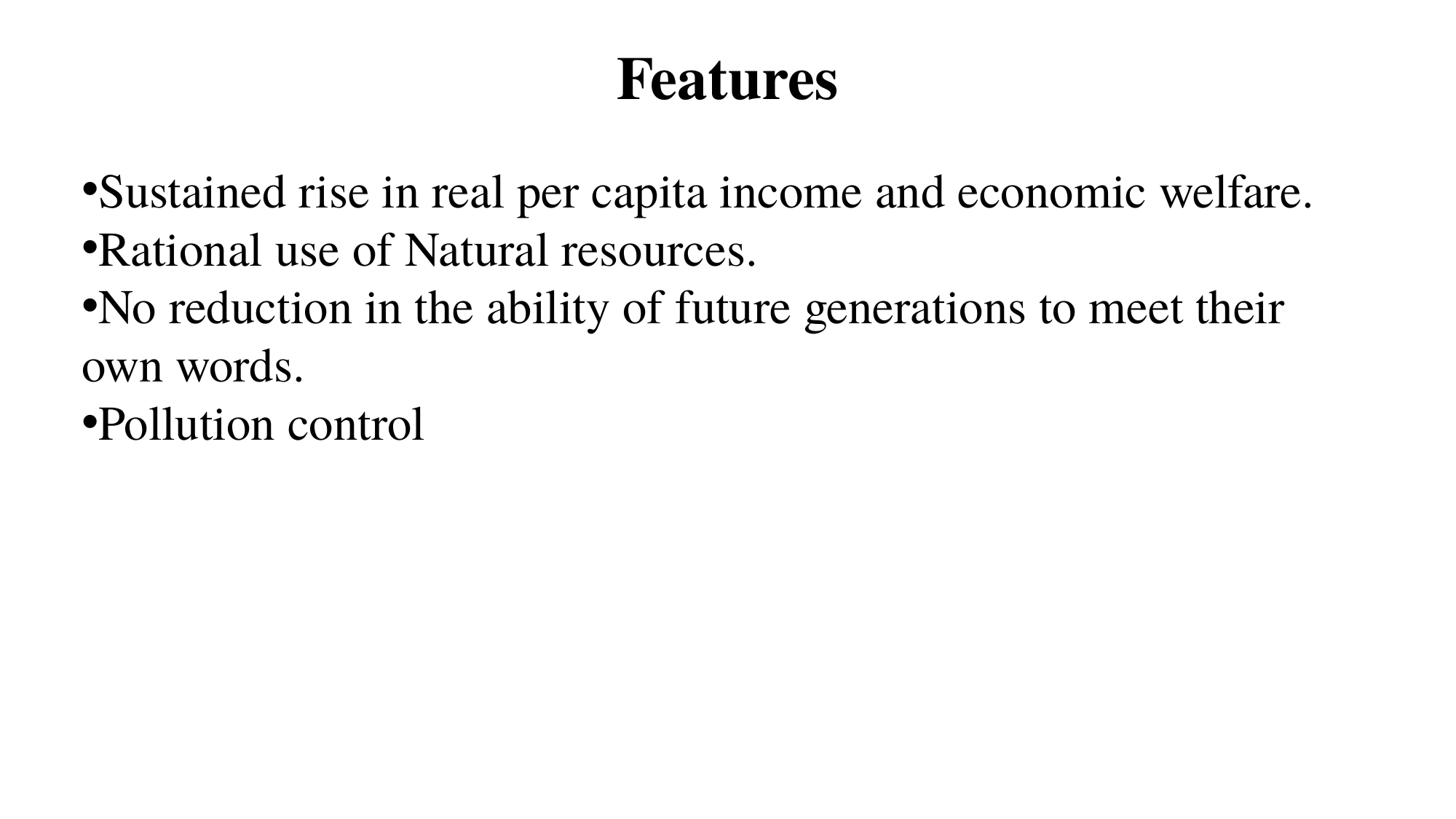

# Features
Sustained rise in real per capita income and economic welfare.
Rational use of Natural resources.
No reduction in the ability of future generations to meet their own words.
Pollution control